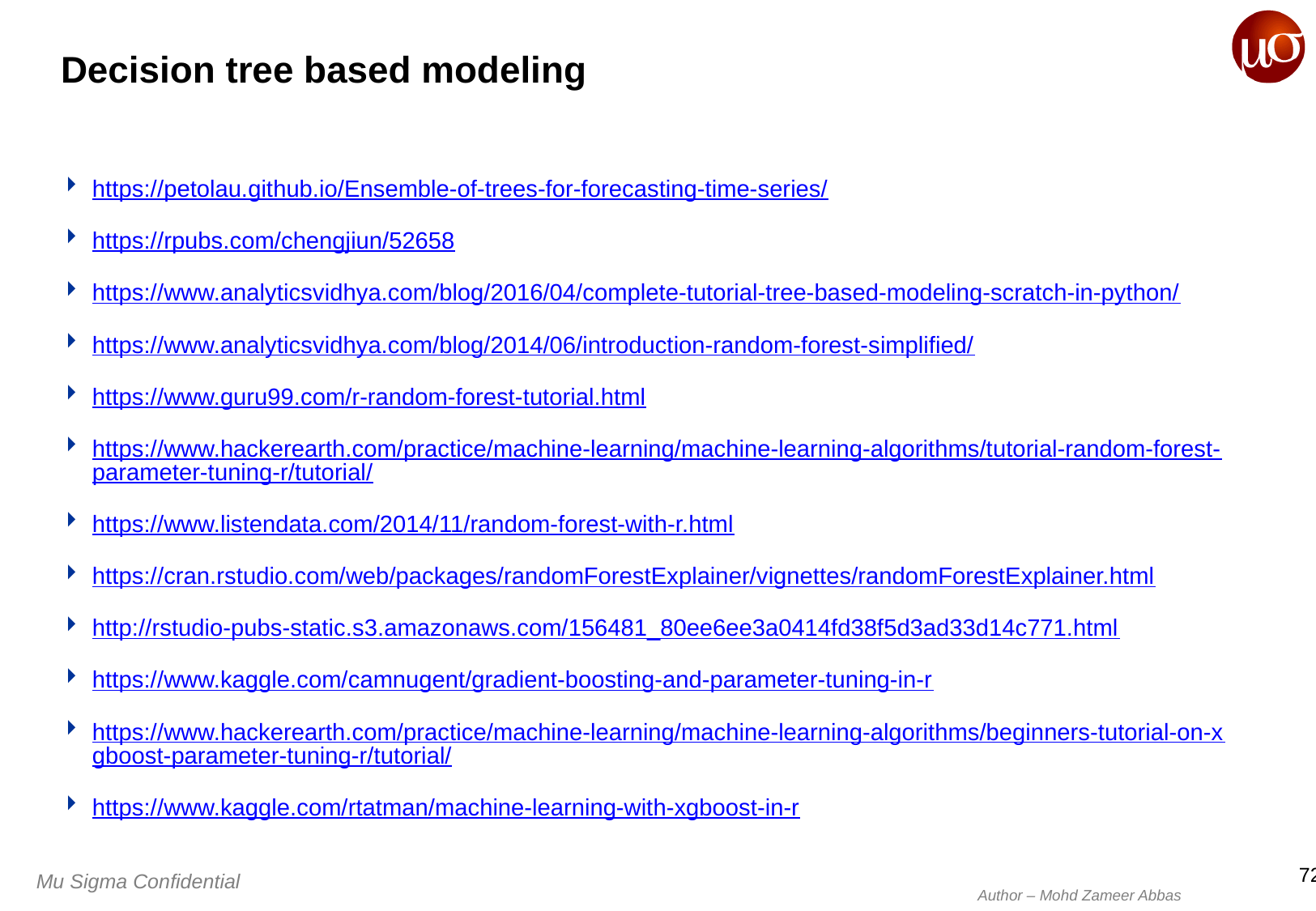

# Decision tree based modeling
https://petolau.github.io/Ensemble-of-trees-for-forecasting-time-series/
https://rpubs.com/chengjiun/52658
https://www.analyticsvidhya.com/blog/2016/04/complete-tutorial-tree-based-modeling-scratch-in-python/
https://www.analyticsvidhya.com/blog/2014/06/introduction-random-forest-simplified/
https://www.guru99.com/r-random-forest-tutorial.html
https://www.hackerearth.com/practice/machine-learning/machine-learning-algorithms/tutorial-random-forest-parameter-tuning-r/tutorial/
https://www.listendata.com/2014/11/random-forest-with-r.html
https://cran.rstudio.com/web/packages/randomForestExplainer/vignettes/randomForestExplainer.html
http://rstudio-pubs-static.s3.amazonaws.com/156481_80ee6ee3a0414fd38f5d3ad33d14c771.html
https://www.kaggle.com/camnugent/gradient-boosting-and-parameter-tuning-in-r
https://www.hackerearth.com/practice/machine-learning/machine-learning-algorithms/beginners-tutorial-on-xgboost-parameter-tuning-r/tutorial/
https://www.kaggle.com/rtatman/machine-learning-with-xgboost-in-r